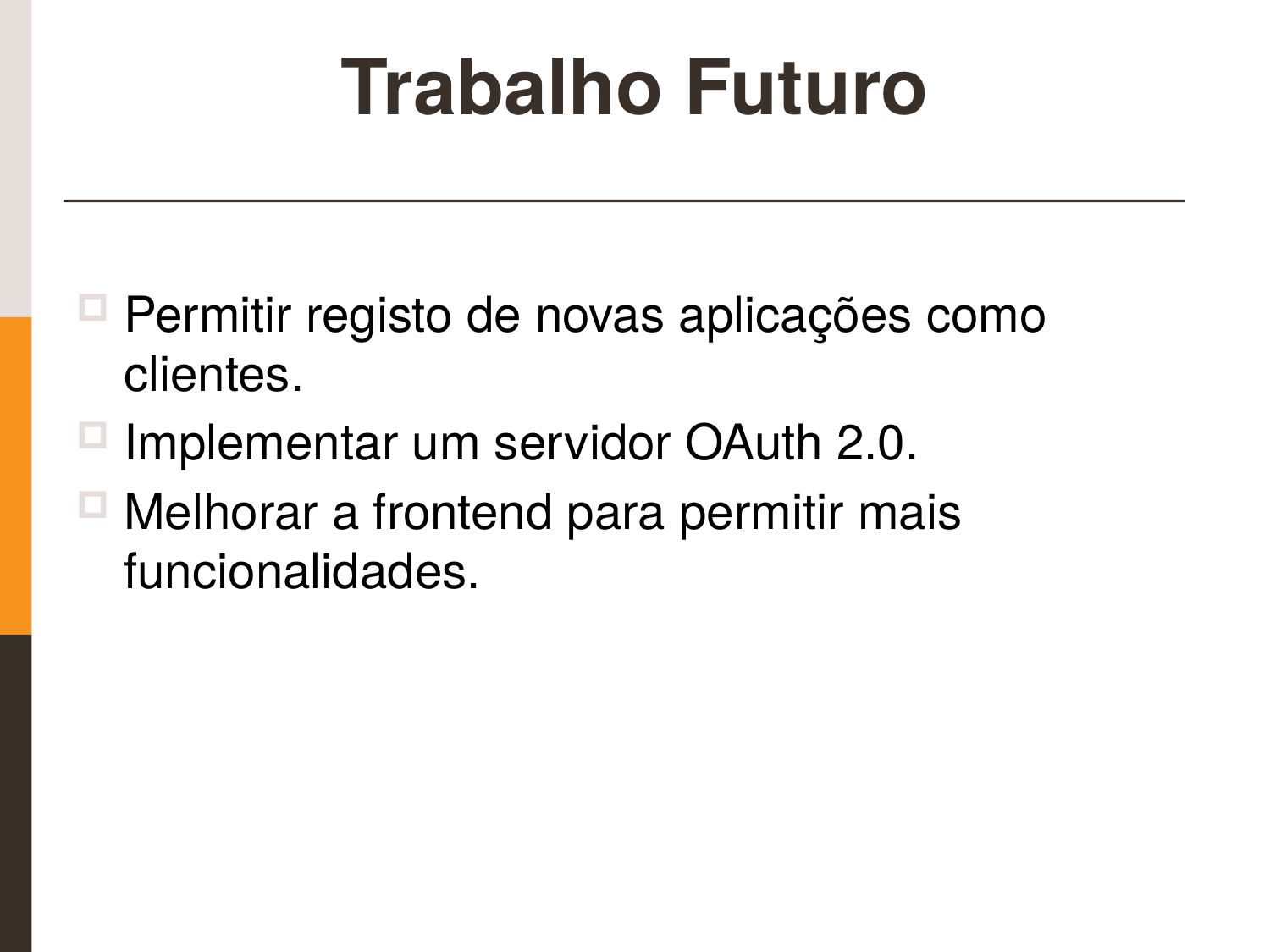

# Trabalho Futuro
Permitir registo de novas aplicações como clientes.
Implementar um servidor OAuth 2.0.
Melhorar a frontend para permitir mais funcionalidades.